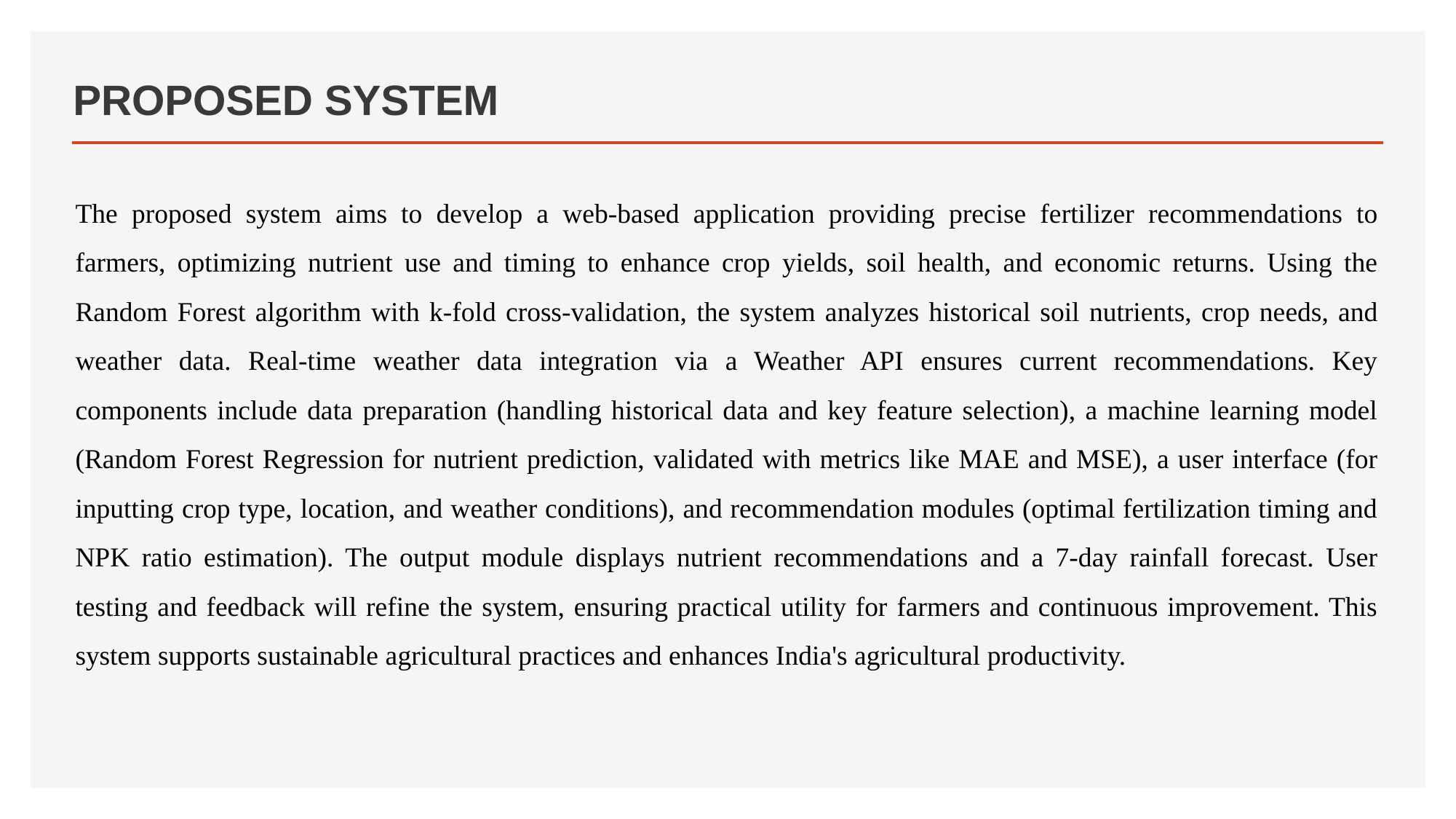

# PROPOSED SYSTEM
The proposed system aims to develop a web-based application providing precise fertilizer recommendations to farmers, optimizing nutrient use and timing to enhance crop yields, soil health, and economic returns. Using the Random Forest algorithm with k-fold cross-validation, the system analyzes historical soil nutrients, crop needs, and weather data. Real-time weather data integration via a Weather API ensures current recommendations. Key components include data preparation (handling historical data and key feature selection), a machine learning model (Random Forest Regression for nutrient prediction, validated with metrics like MAE and MSE), a user interface (for inputting crop type, location, and weather conditions), and recommendation modules (optimal fertilization timing and NPK ratio estimation). The output module displays nutrient recommendations and a 7-day rainfall forecast. User testing and feedback will refine the system, ensuring practical utility for farmers and continuous improvement. This system supports sustainable agricultural practices and enhances India's agricultural productivity.